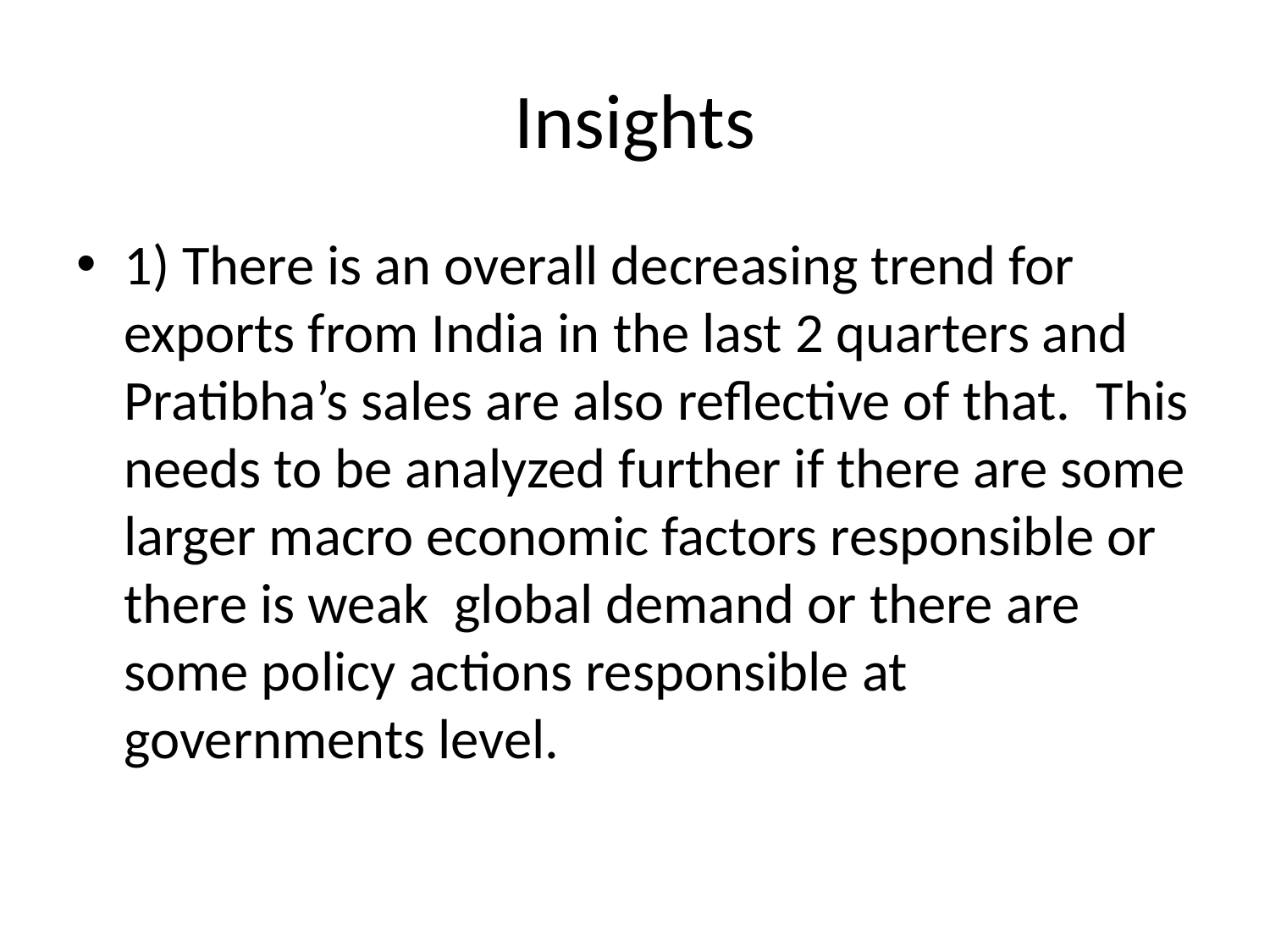

# Insights
1) There is an overall decreasing trend for exports from India in the last 2 quarters and Pratibha’s sales are also reflective of that.  This needs to be analyzed further if there are some larger macro economic factors responsible or there is weak  global demand or there are some policy actions responsible at governments level.